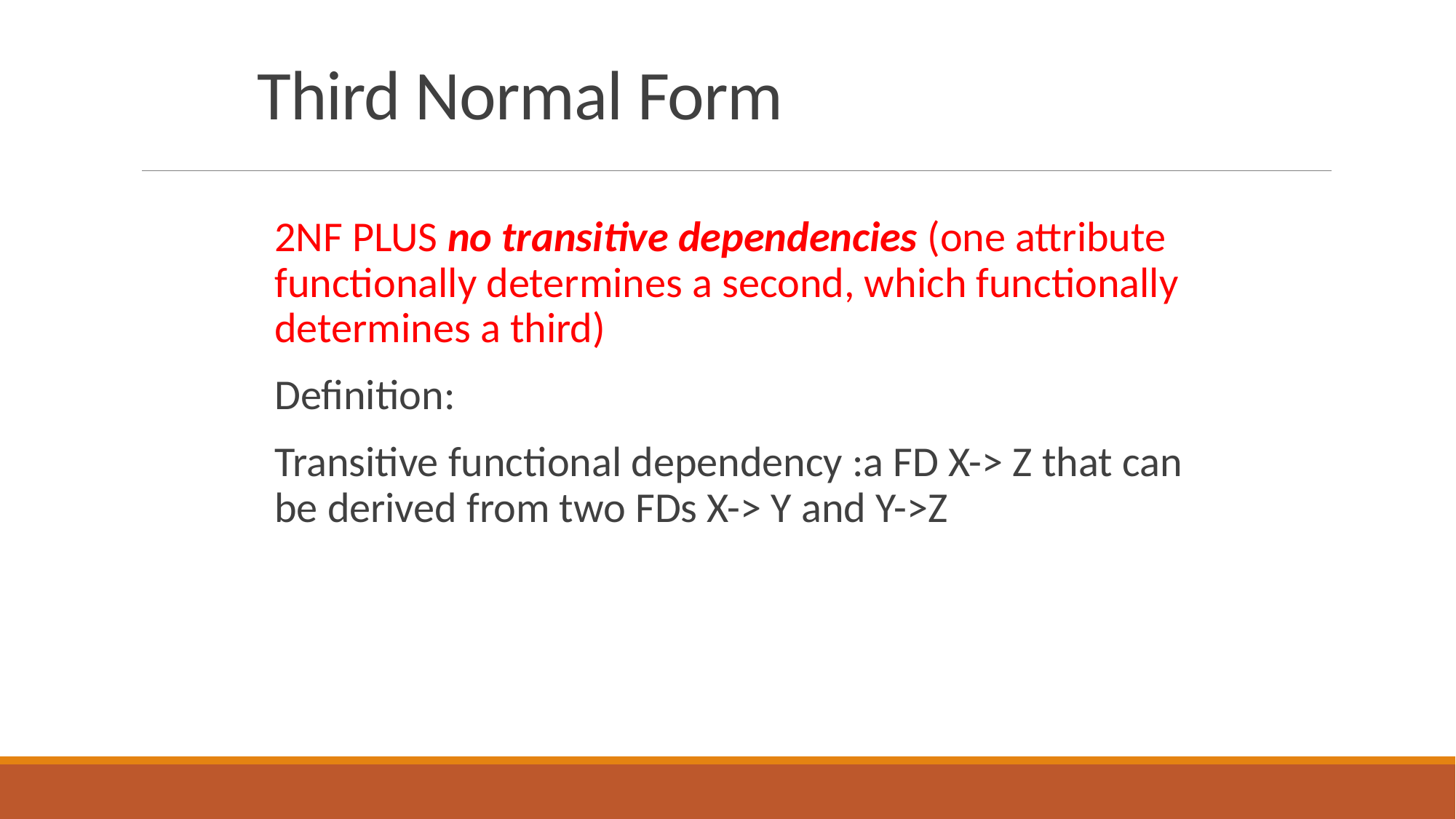

# Third Normal Form
2NF PLUS no transitive dependencies (one attribute functionally determines a second, which functionally determines a third)
Definition:
Transitive functional dependency :a FD X-> Z that can be derived from two FDs X-> Y and Y->Z